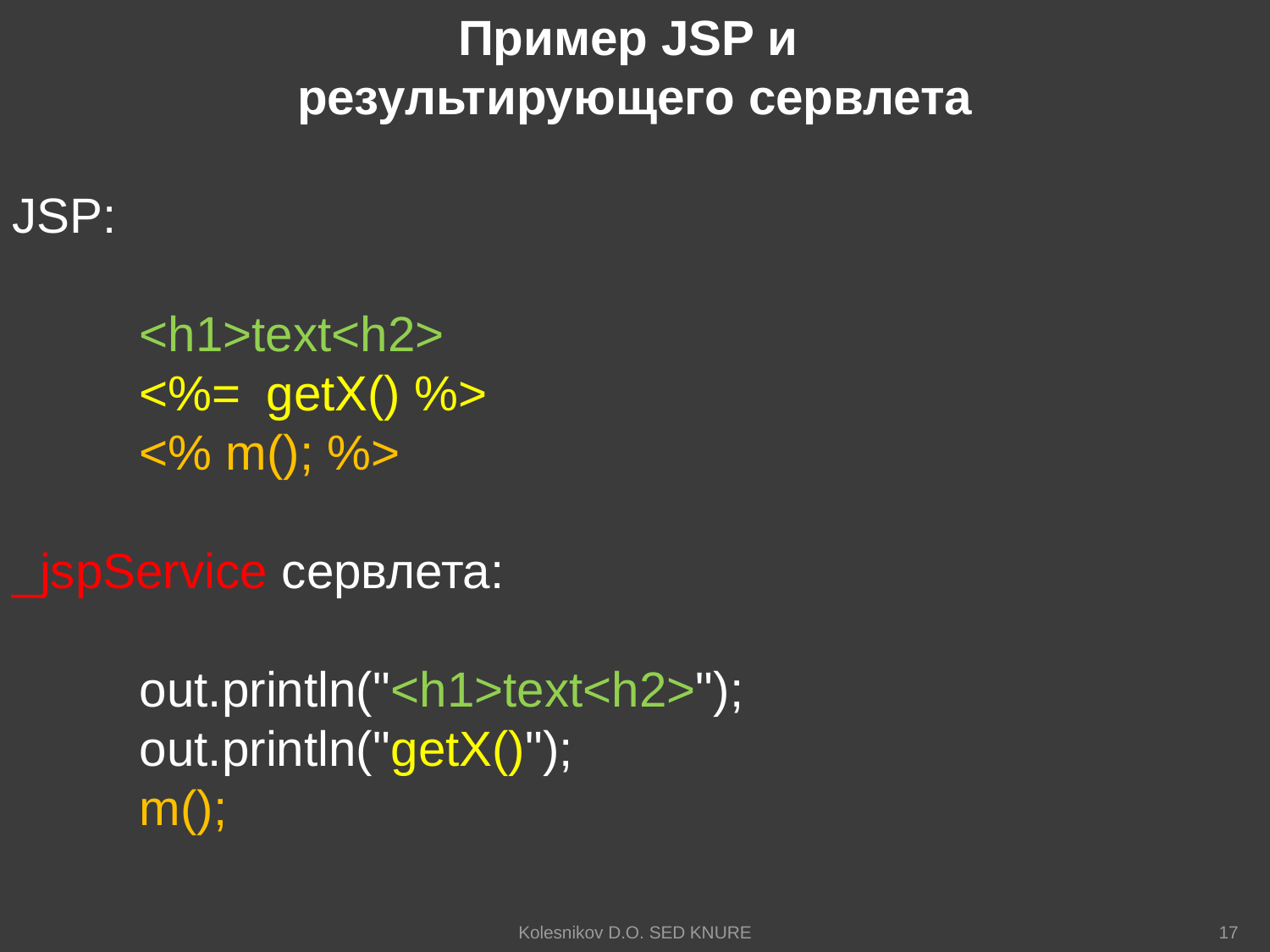

Пример JSP и
результирующего сервлета

JSP:

	<h1>text<h2>
	<%=	getX() %>
	<% m(); %>

_jspService сервлета:

	out.println("<h1>text<h2>");
	out.println("getX()");
	m();

Kolesnikov D.O. SED KNURE
17